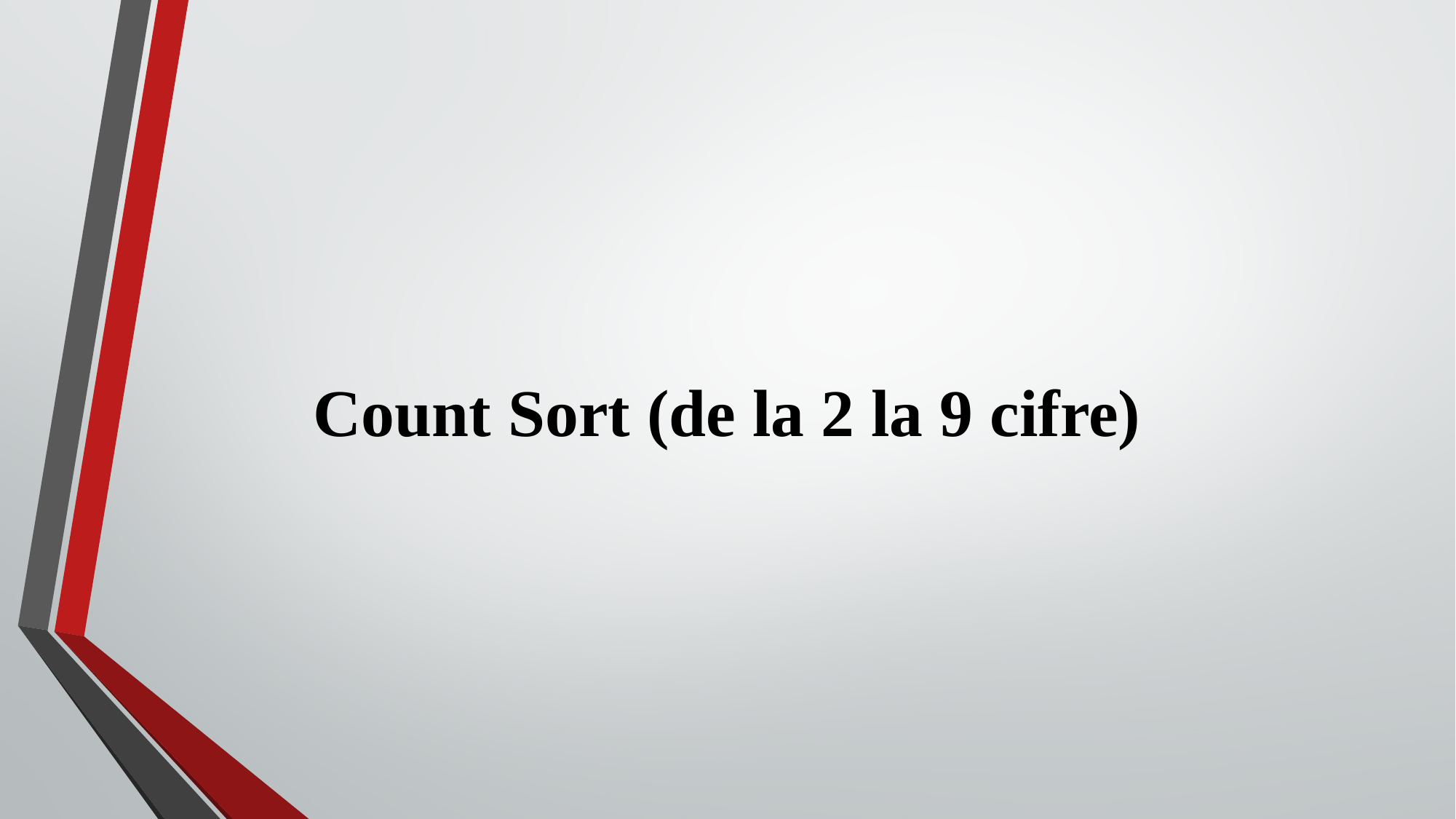

# Count Sort (de la 2 la 9 cifre)